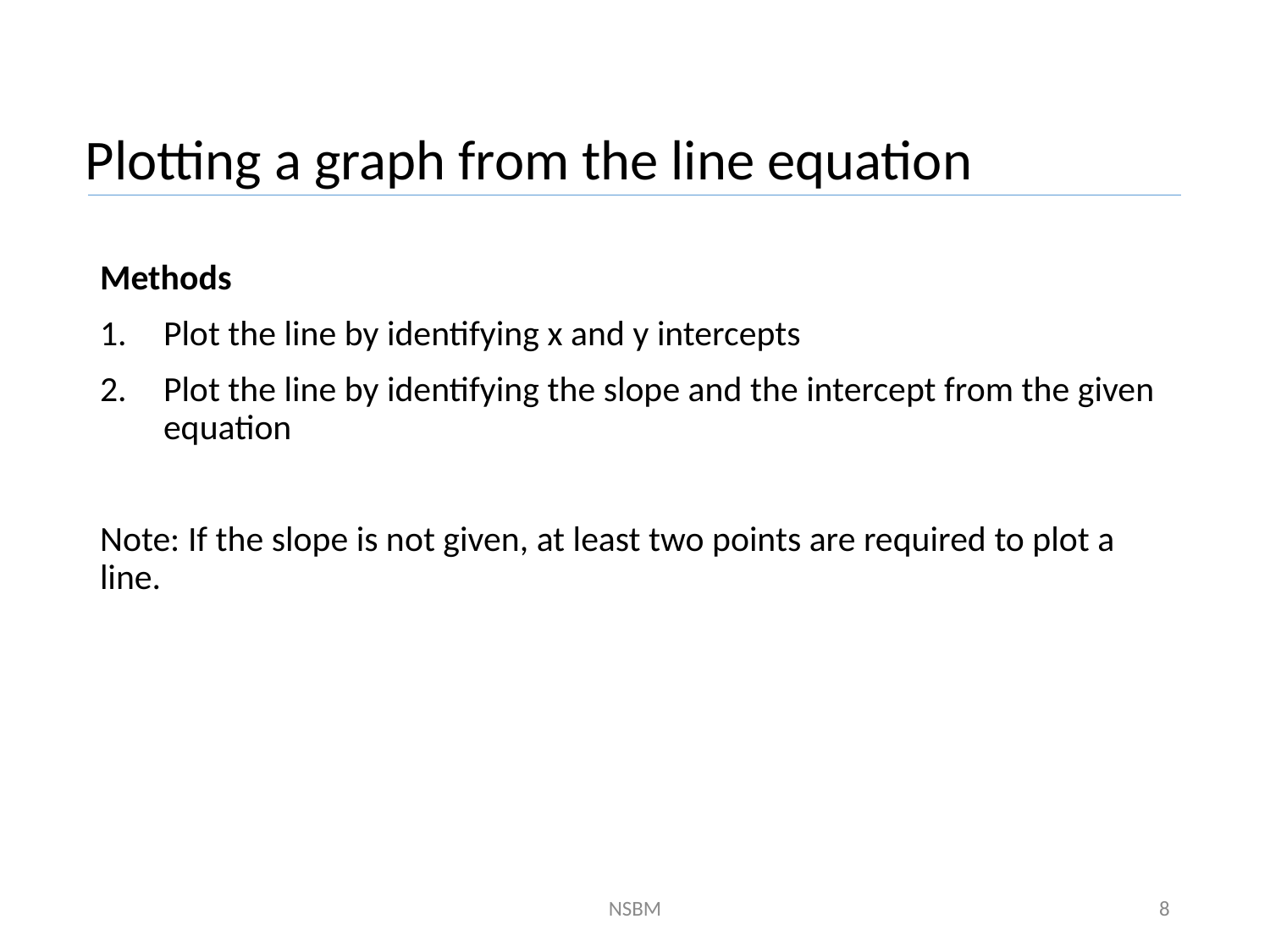

# Plotting a graph from the line equation
Methods
Plot the line by identifying x and y intercepts
Plot the line by identifying the slope and the intercept from the given equation

Note: If the slope is not given, at least two points are required to plot a line.

NSBM
8